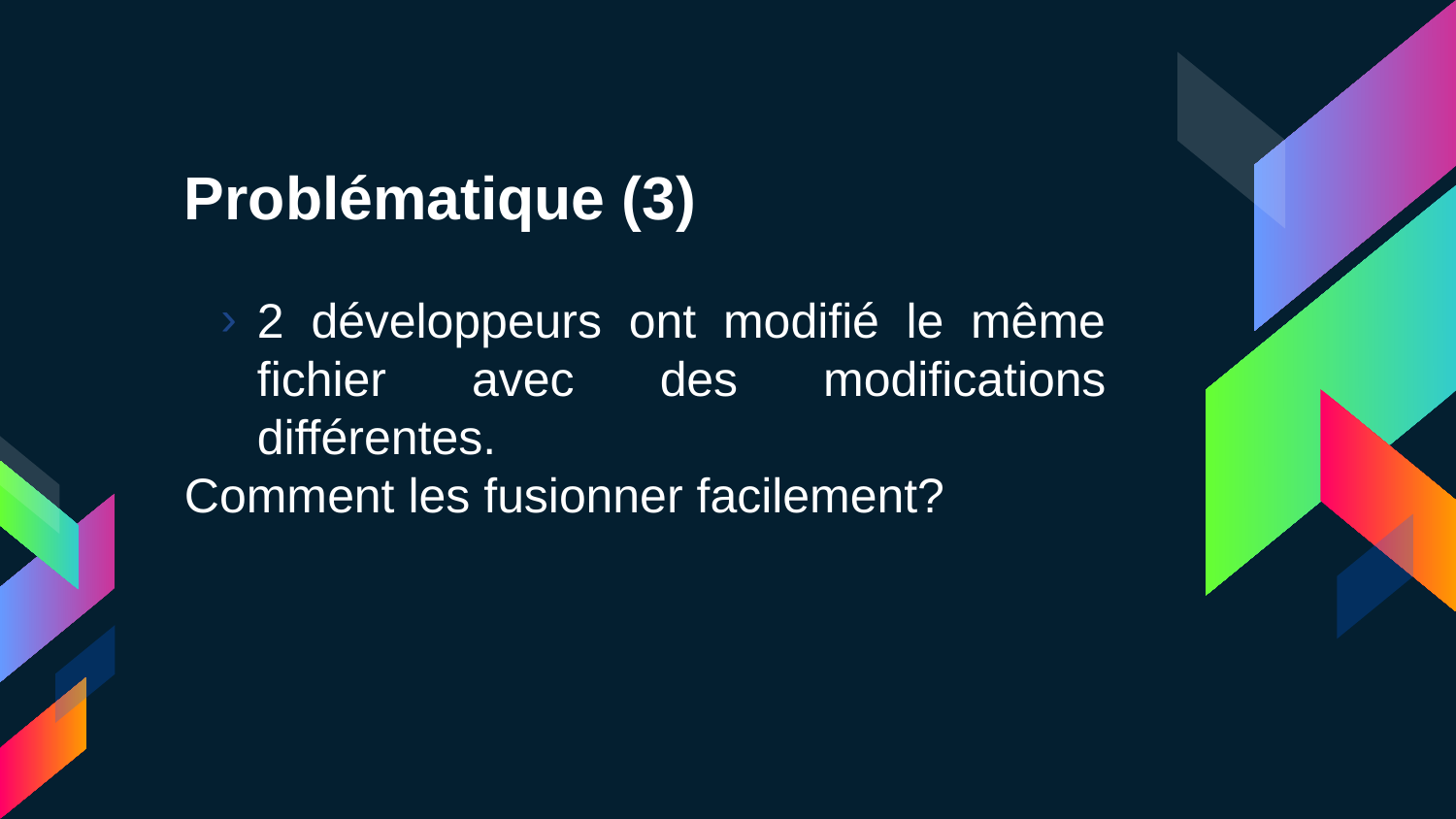

# Problématique (3)
2 développeurs ont modifié le même fichier avec des modifications différentes.
Comment les fusionner facilement?